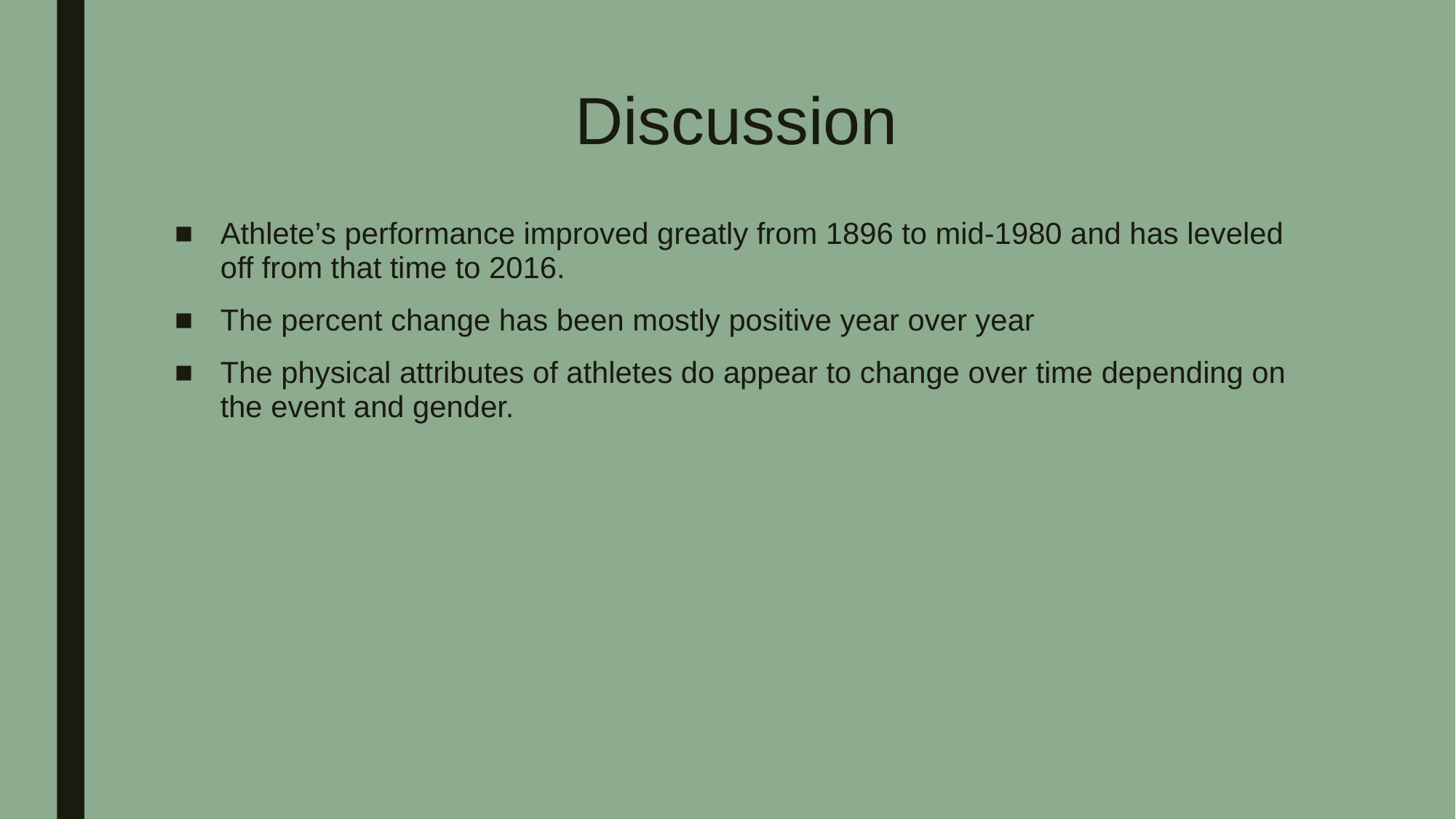

# Discussion
Athlete’s performance improved greatly from 1896 to mid-1980 and has leveled off from that time to 2016.
The percent change has been mostly positive year over year
The physical attributes of athletes do appear to change over time depending on the event and gender.